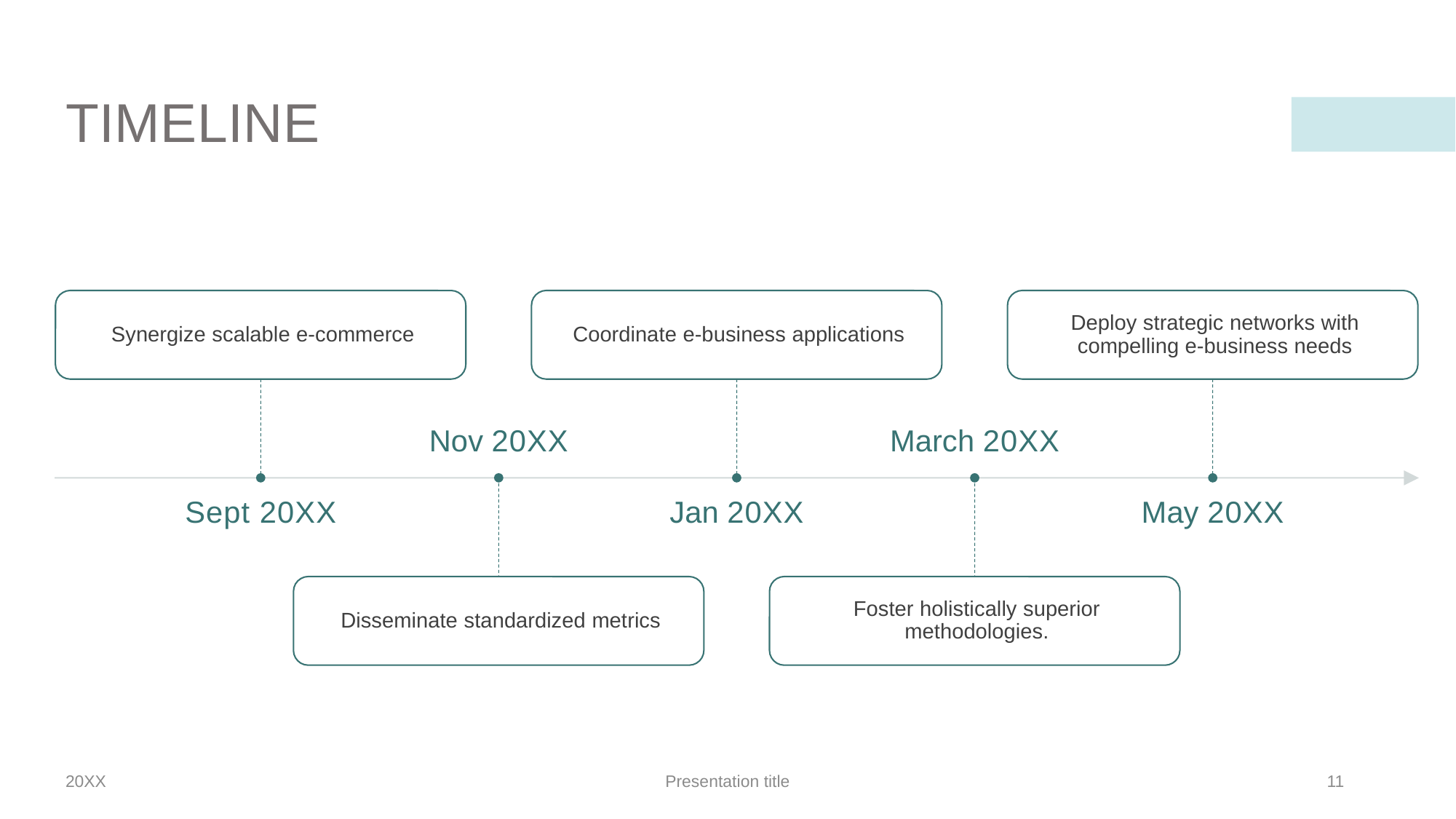

# TIMELINE
Sept 20XX
Synergize scalable e-commerce
Nov 20XX
Disseminate standardized metrics
Jan 20XX
Coordinate e-business applications
March 20XX
Foster holistically superior methodologies.
May 20XX
Deploy strategic networks with compelling e-business needs
20XX
Presentation title
11